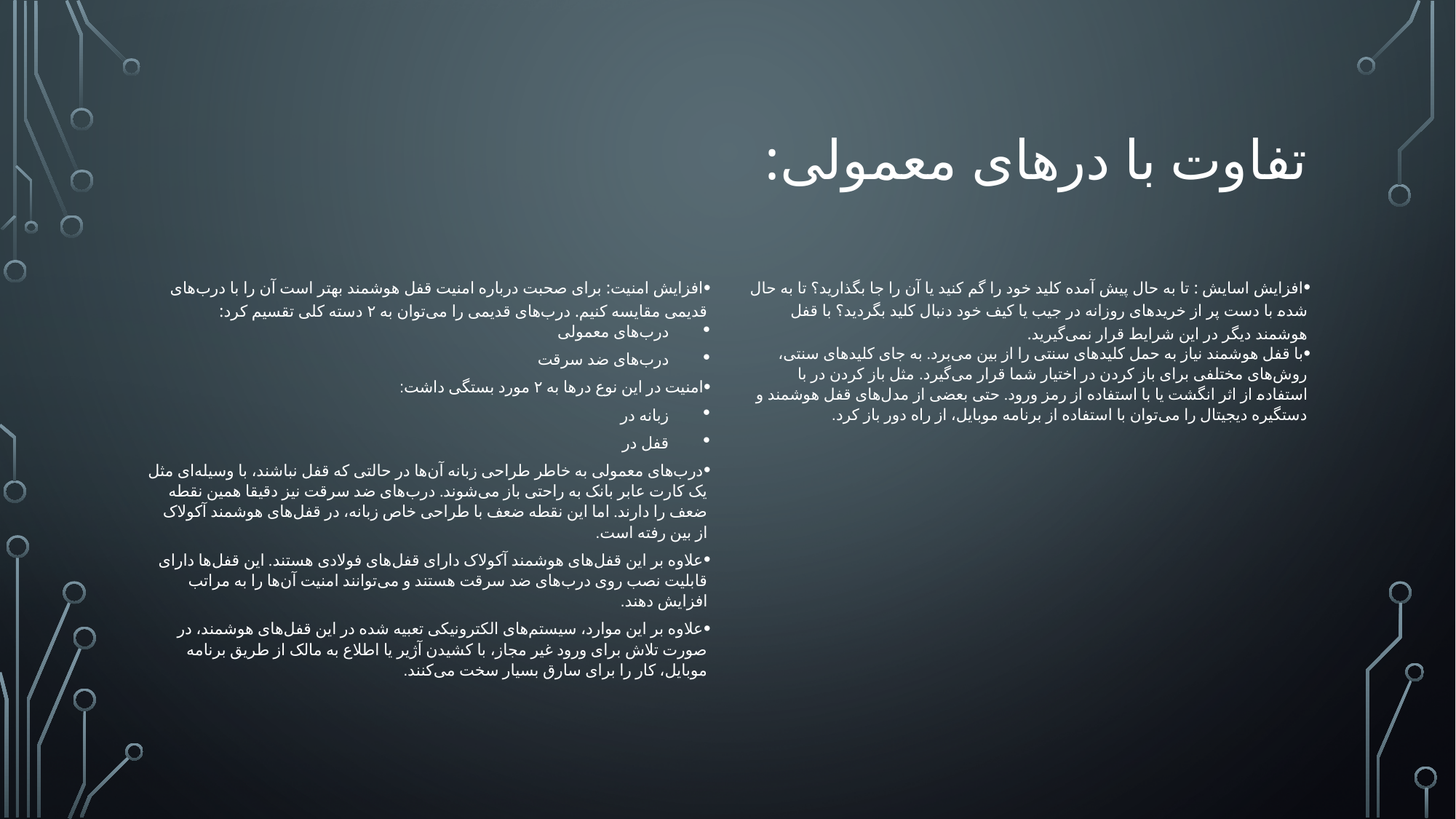

# تفاوت با درهای معمولی:
افزایش امنیت: برای صحبت درباره امنیت قفل هوشمند بهتر است آن را با درب‌های قدیمی مقایسه کنیم. درب‌های قدیمی را می‌توان به ۲ دسته کلی تقسیم کرد:
درب‌های معمولی
درب‌های ضد سرقت
امنیت در این نوع درها به ۲ مورد بستگی داشت:
زبانه در
قفل در
درب‌های معمولی به خاطر طراحی زبانه آن‌ها در حالتی که قفل نباشند، با وسیله‌ای مثل یک کارت عابر بانک به راحتی باز می‌شوند. درب‌های ضد سرقت نیز دقیقا همین نقطه ضعف را دارند. اما این نقطه ضعف با طراحی خاص زبانه، در قفل‌های هوشمند آکولاک از بین رفته است.
علاوه بر این قفل‌های هوشمند آکولاک دارای قفل‌های فولادی هستند. این قفل‌ها دارای قابلیت نصب روی درب‌های ضد سرقت هستند و می‌توانند امنیت آن‌ها را به مراتب افزایش دهند.
علاوه بر این موارد، سیستم‌های الکترونیکی تعبیه شده در این قفل‌های هوشمند، در صورت تلاش برای ورود غیر مجاز، با کشیدن آژیر یا اطلاع به مالک از طریق برنامه موبایل، کار را برای سارق بسیار سخت می‌کنند.

افزایش اسایش : تا به حال پیش آمده کلید خود را گم کنید یا آن را جا بگذارید؟ تا به حال شده با دست پر از خریدهای روزانه در جیب یا کیف خود دنبال کلید بگردید؟ با قفل هوشمند دیگر در این شرایط قرار نمی‌گیرید.
با قفل هوشمند نیاز به حمل کلیدهای سنتی را از بین می‌برد. به جای کلیدهای سنتی، روش‌های مختلفی برای باز کردن در اختیار شما قرار می‌گیرد. مثل باز کردن در با استفاده از اثر انگشت یا با استفاده از رمز ورود. حتی بعضی از مدل‌های قفل هوشمند و دستگیره دیجیتال را می‌توان با استفاده از برنامه موبایل، از راه دور باز کرد.